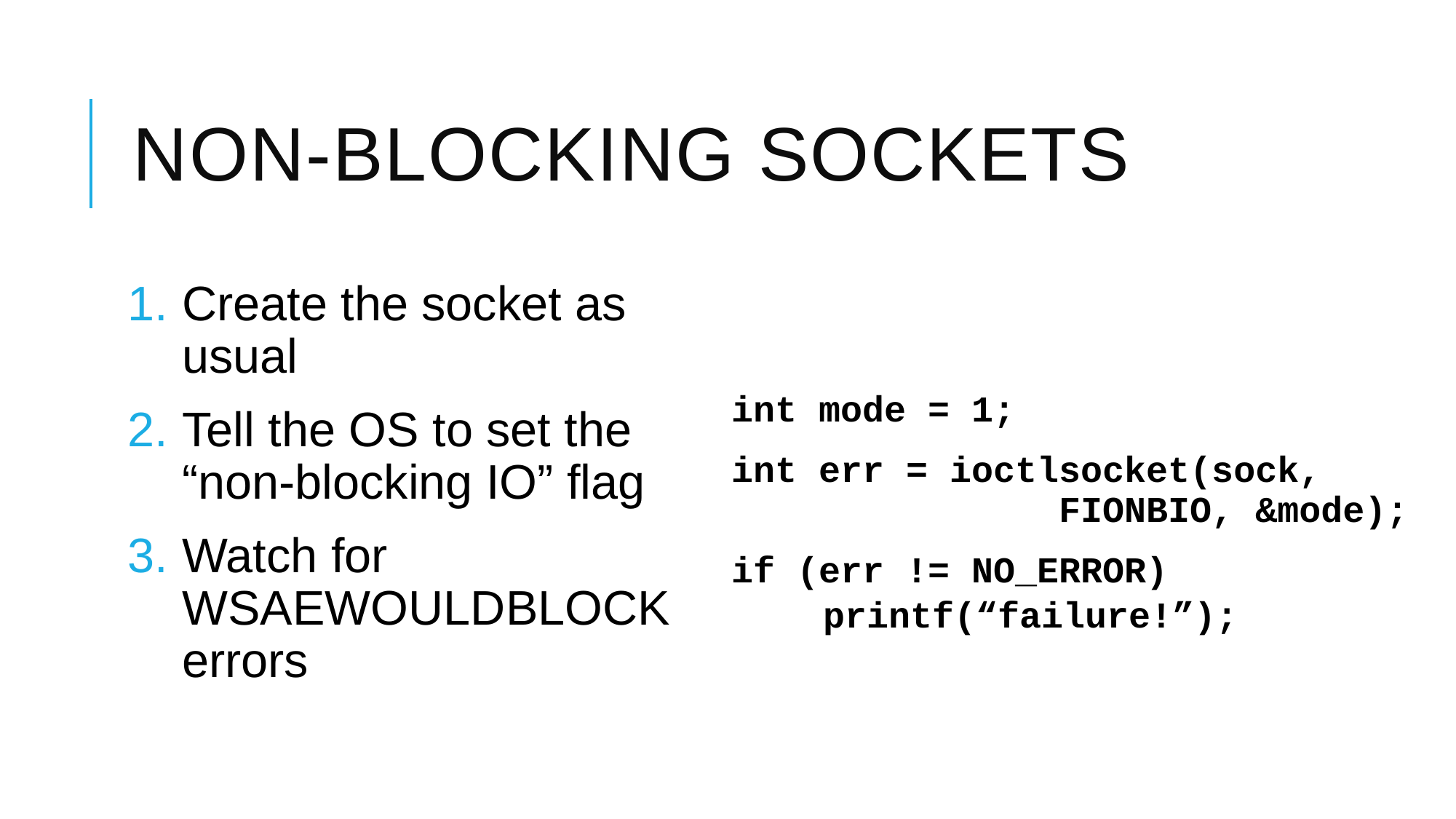

# Non-blocking sockets
Create the socket as usual
Tell the OS to set the “non-blocking IO” flag
Watch for WSAEWOULDBLOCK errors
int mode = 1;
int err = ioctlsocket(sock,
               FIONBIO, &mode);
if (err != NO_ERROR)
    printf(“failure!”);